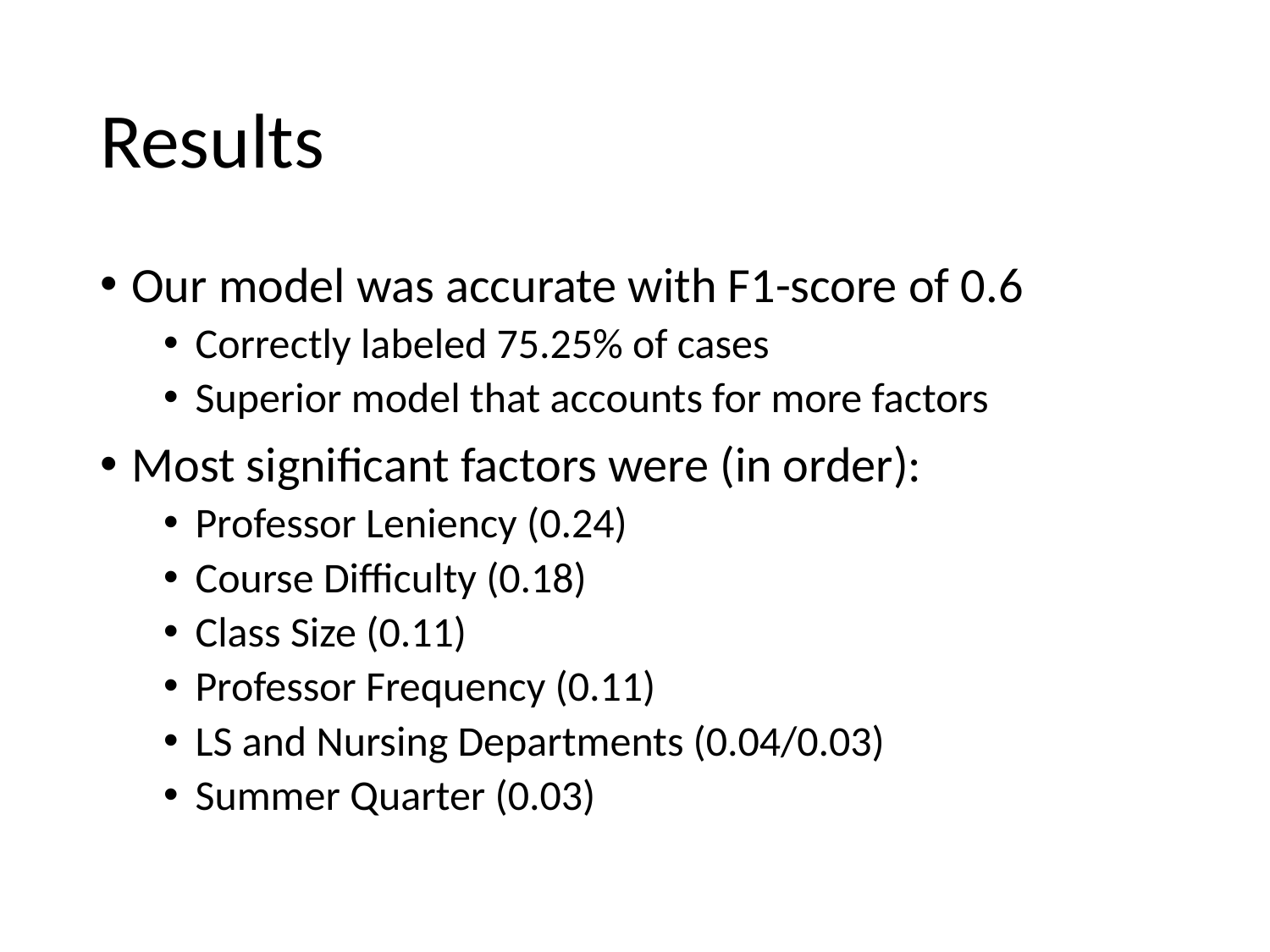

# Results
Our model was accurate with F1-score of 0.6
Correctly labeled 75.25% of cases
Superior model that accounts for more factors
Most significant factors were (in order):
Professor Leniency (0.24)
Course Difficulty (0.18)
Class Size (0.11)
Professor Frequency (0.11)
LS and Nursing Departments (0.04/0.03)
Summer Quarter (0.03)